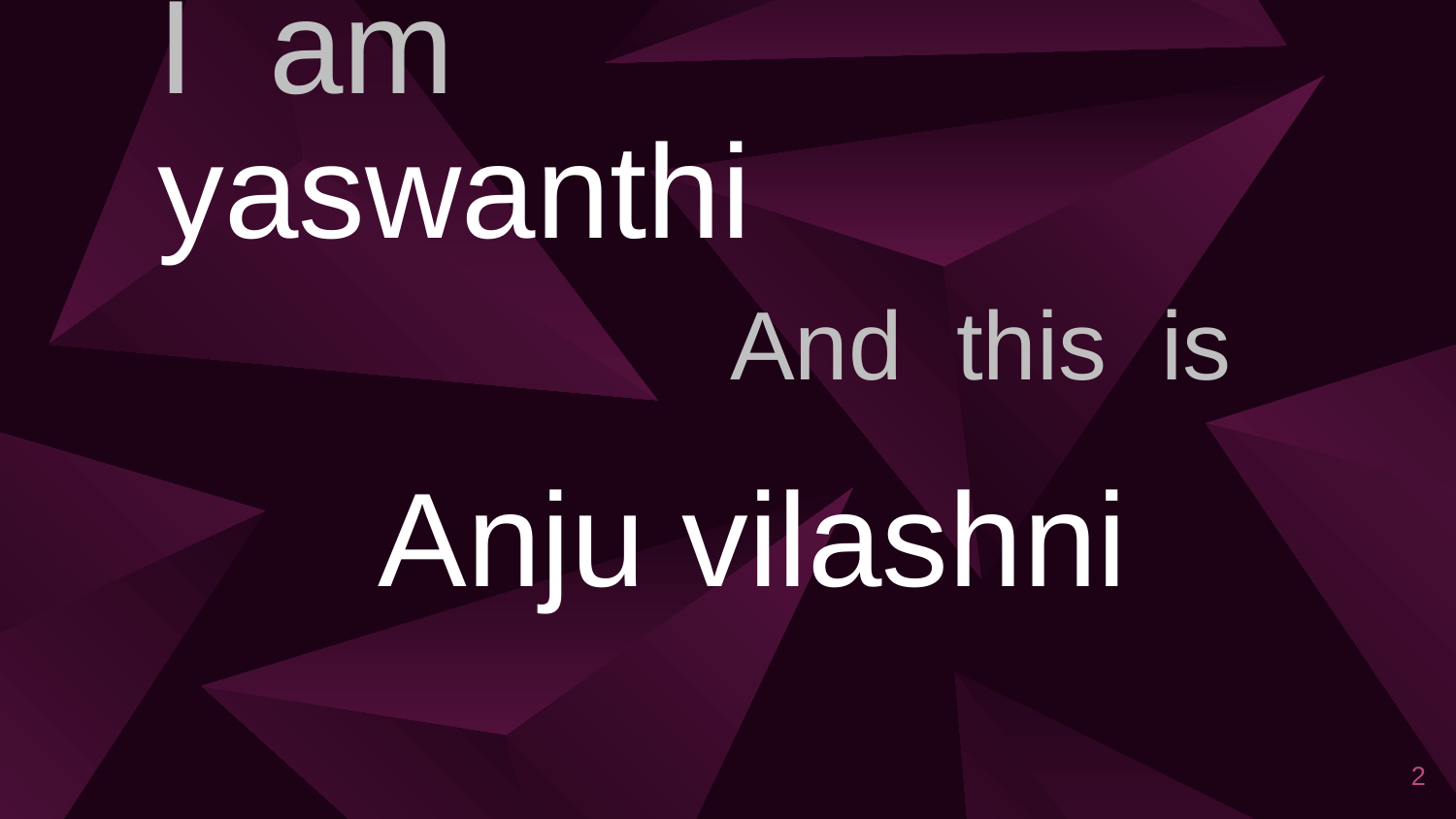

I  am  yaswanthi
And  this  is
Anju vilashni
2